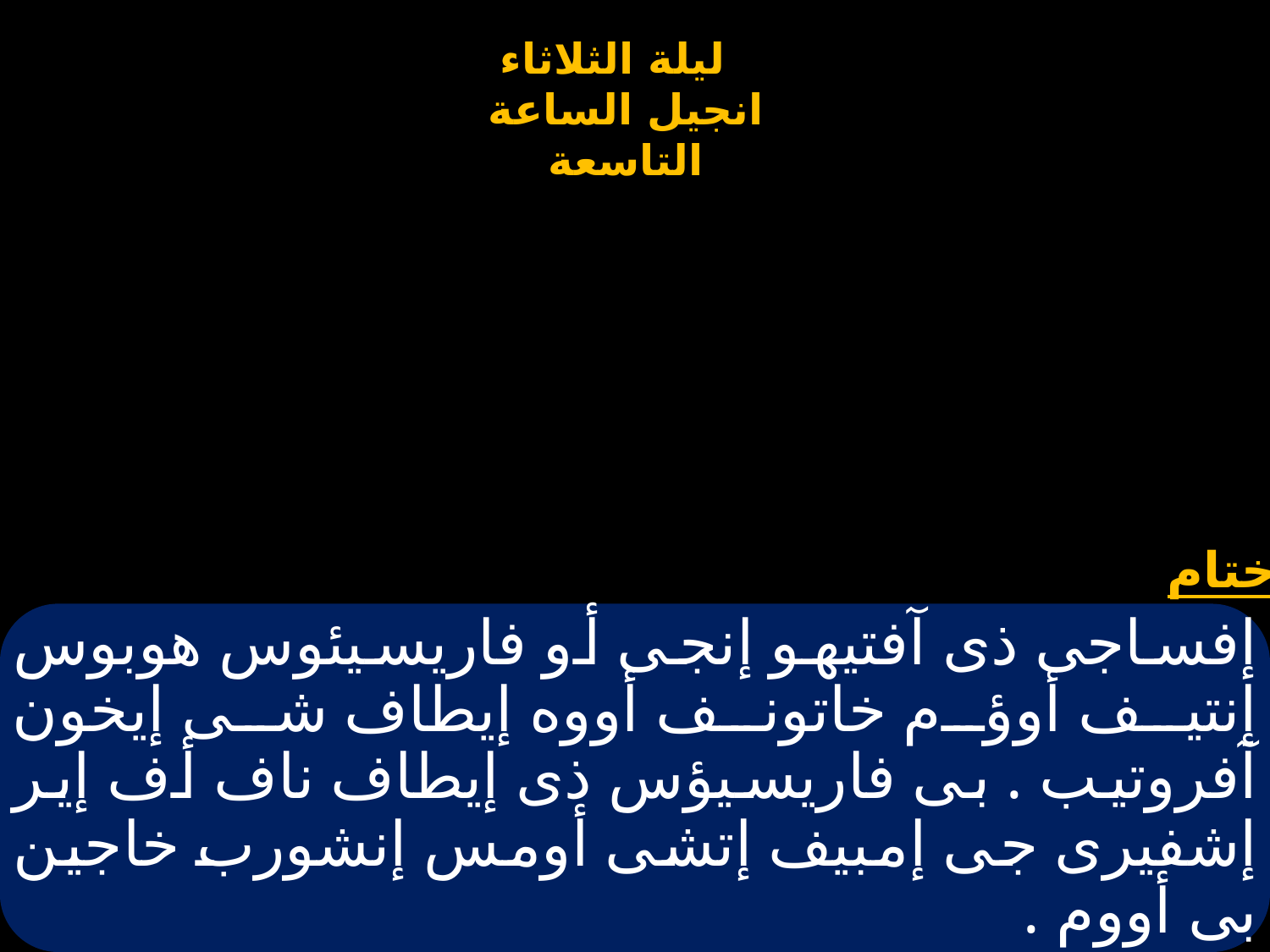

# إفساجى ذى آفتيهو إنجى أو فاريسيئوس هوبوس إنتيف أوؤم خاتونف أووه إيطاف شى إيخون آفروتيب . بى فاريسيؤس ذى إيطاف ناف أف إير إشفيرى جى إمبيف إتشى أومس إنشورب خاجين بى أووم .